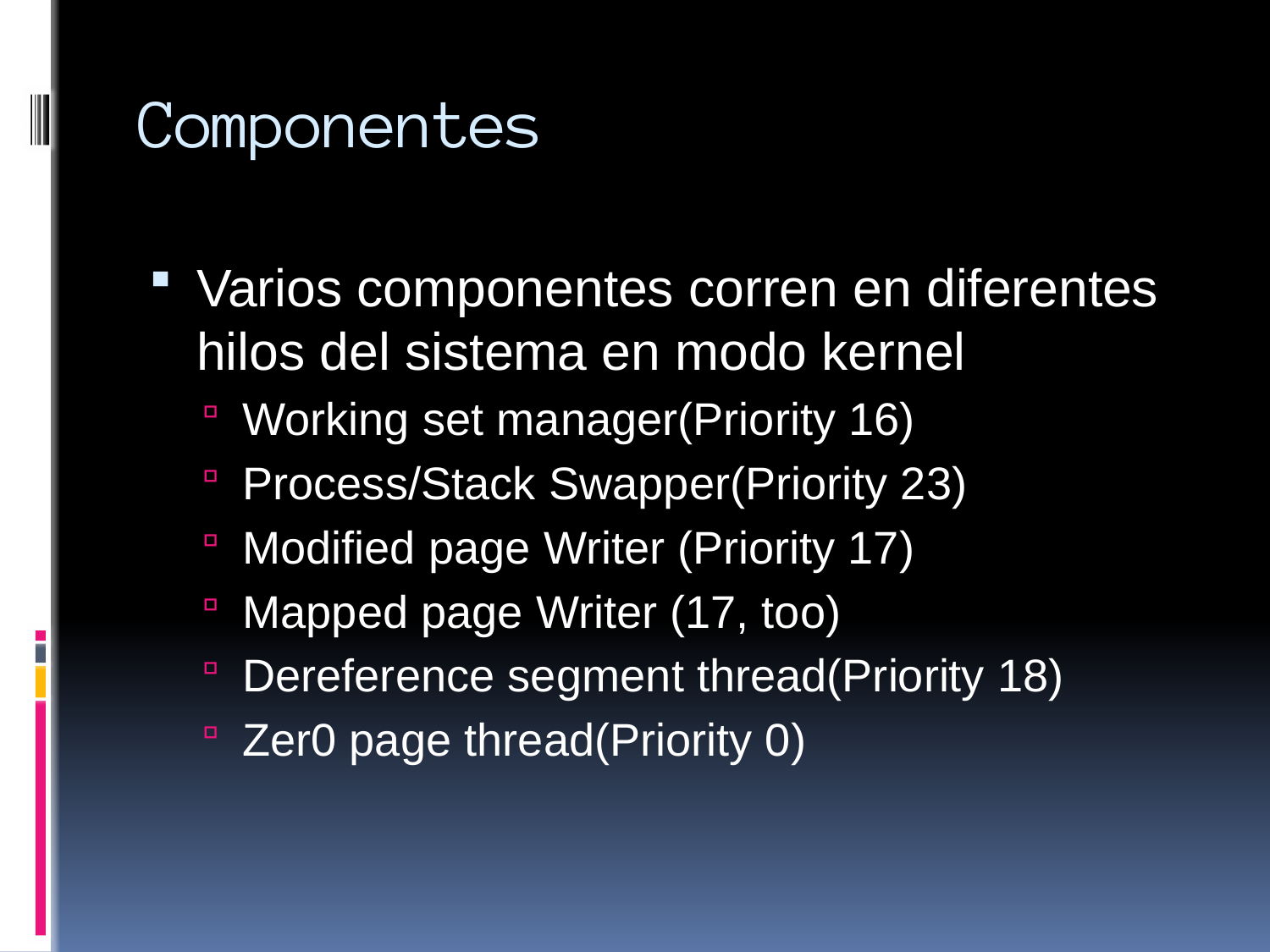

# Componentes
Varios componentes corren en diferentes hilos del sistema en modo kernel
Working set manager(Priority 16)
Process/Stack Swapper(Priority 23)
Modified page Writer (Priority 17)
Mapped page Writer (17, too)
Dereference segment thread(Priority 18)
Zer0 page thread(Priority 0)